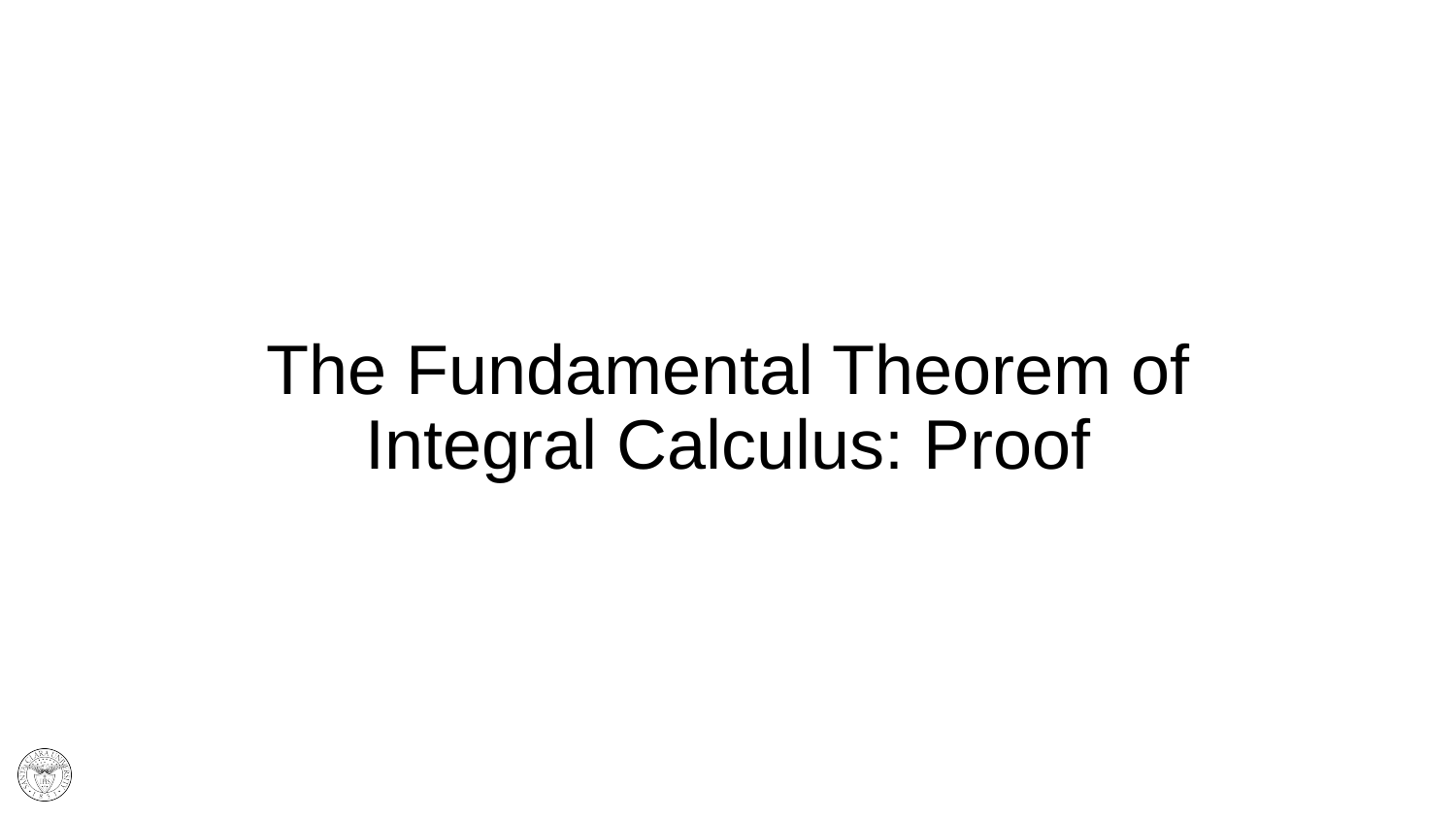

# The Fundamental Theorem of Integral Calculus: Proof